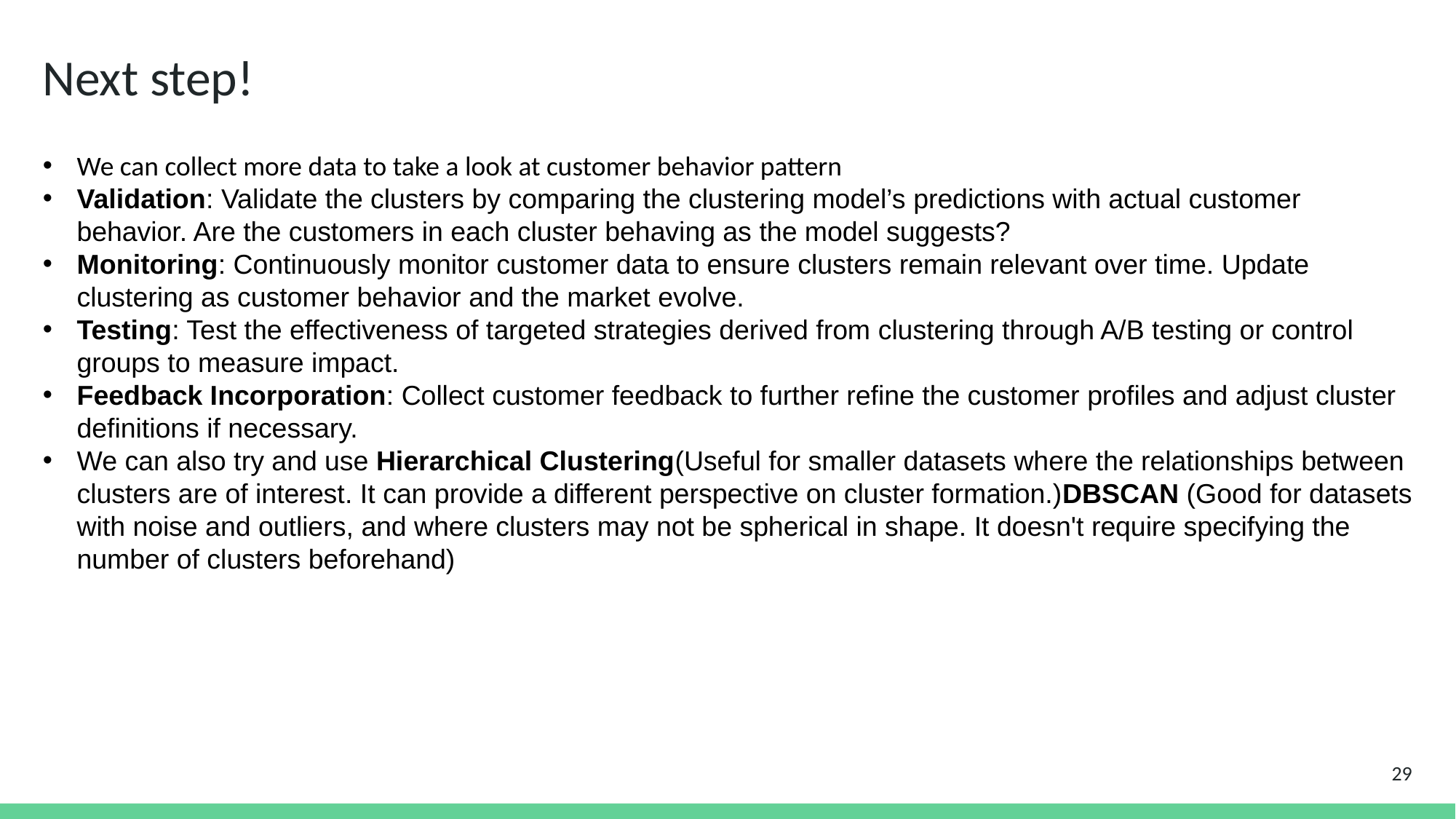

# Next step!
We can collect more data to take a look at customer behavior pattern
Validation: Validate the clusters by comparing the clustering model’s predictions with actual customer behavior. Are the customers in each cluster behaving as the model suggests?
Monitoring: Continuously monitor customer data to ensure clusters remain relevant over time. Update clustering as customer behavior and the market evolve.
Testing: Test the effectiveness of targeted strategies derived from clustering through A/B testing or control groups to measure impact.
Feedback Incorporation: Collect customer feedback to further refine the customer profiles and adjust cluster definitions if necessary.
We can also try and use Hierarchical Clustering(Useful for smaller datasets where the relationships between clusters are of interest. It can provide a different perspective on cluster formation.)DBSCAN (Good for datasets with noise and outliers, and where clusters may not be spherical in shape. It doesn't require specifying the number of clusters beforehand)

29